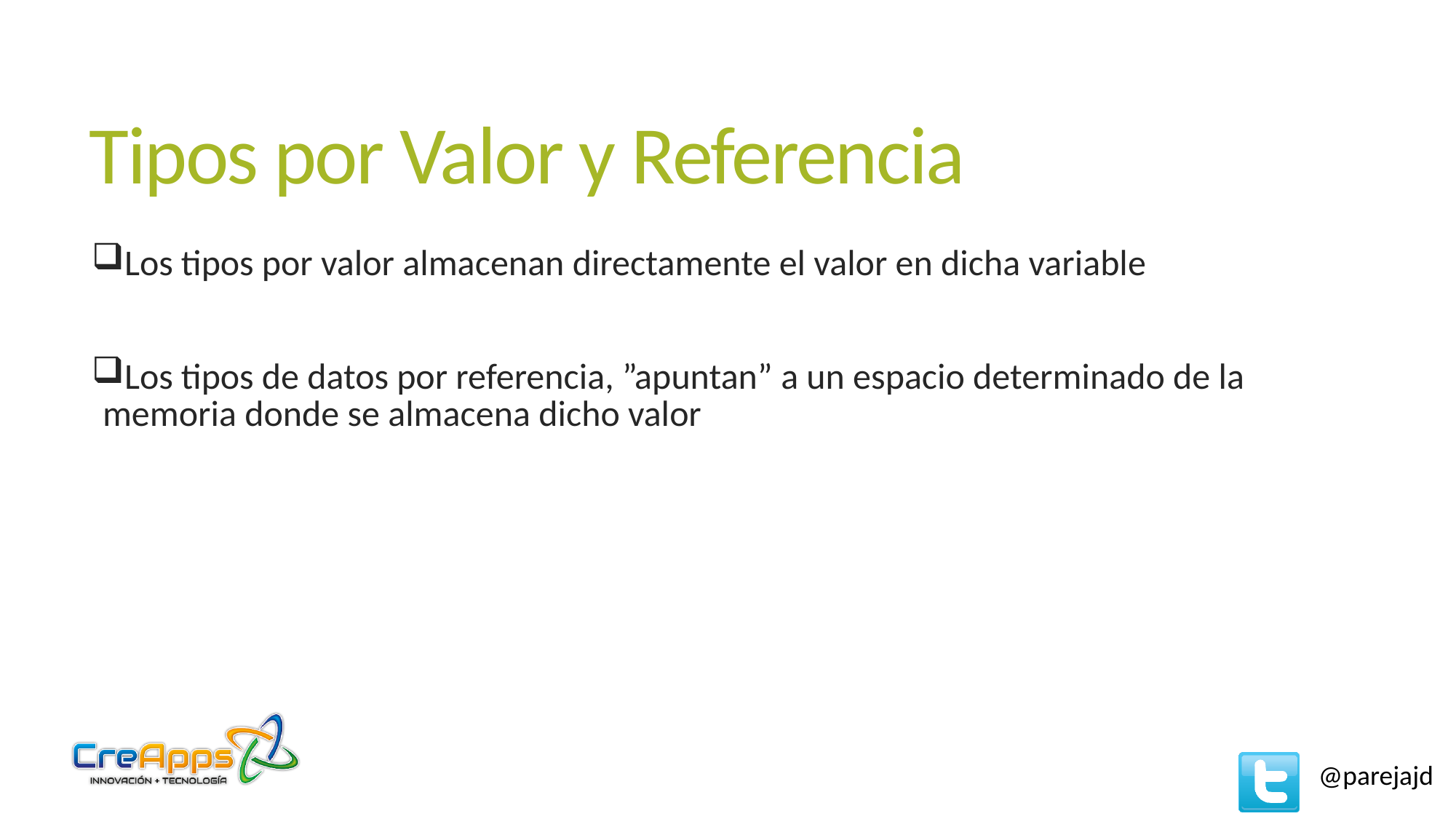

# Tipos por Valor y Referencia
Los tipos por valor almacenan directamente el valor en dicha variable

Los tipos de datos por referencia, ”apuntan” a un espacio determinado de la memoria donde se almacena dicho valor